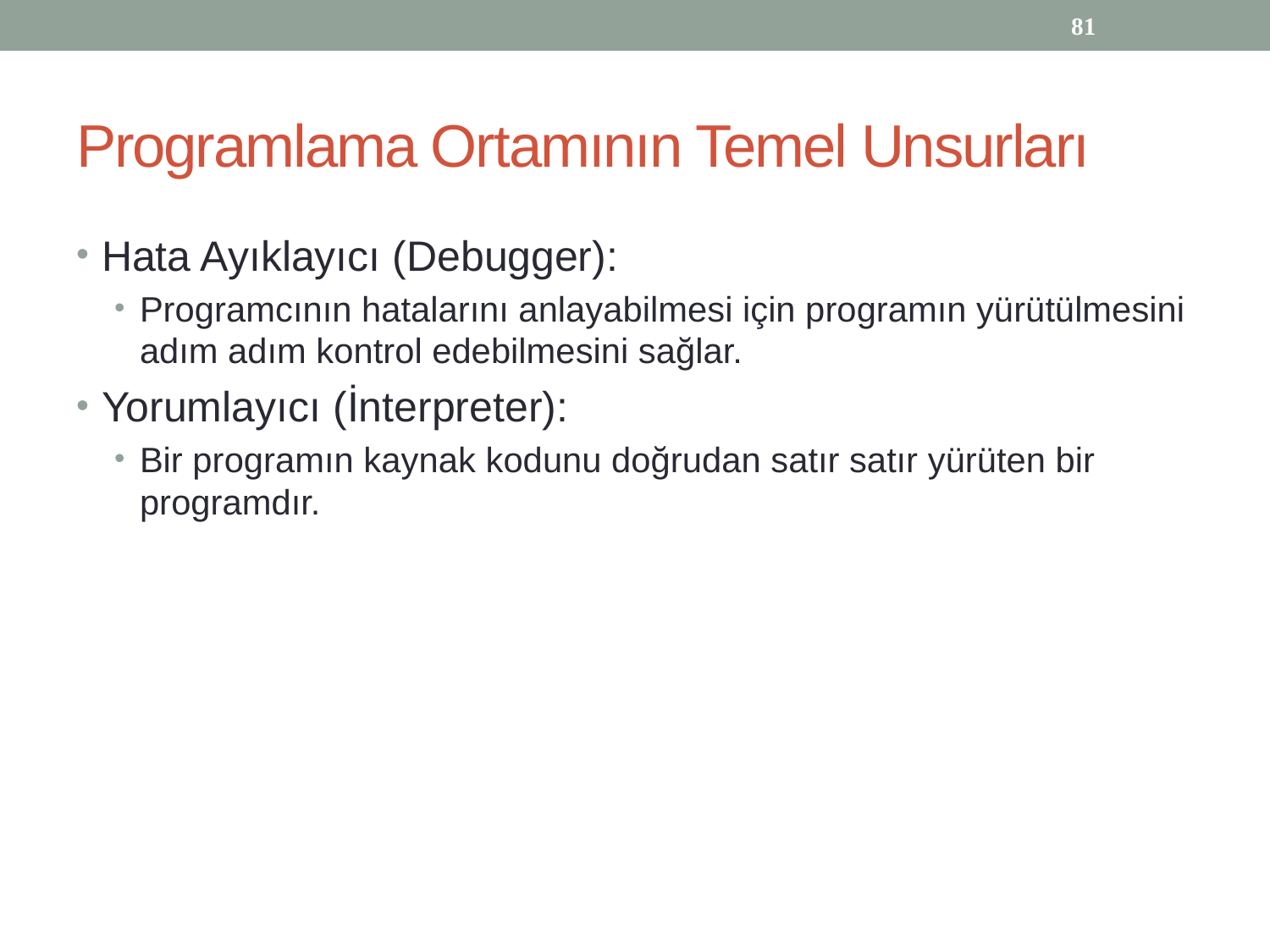

81
# Programlama Ortamının Temel Unsurları
Hata Ayıklayıcı (Debugger):
Programcının hatalarını anlayabilmesi için programın yürütülmesini adım adım kontrol edebilmesini sağlar.
Yorumlayıcı (İnterpreter):
Bir programın kaynak kodunu doğrudan satır satır yürüten bir programdır.